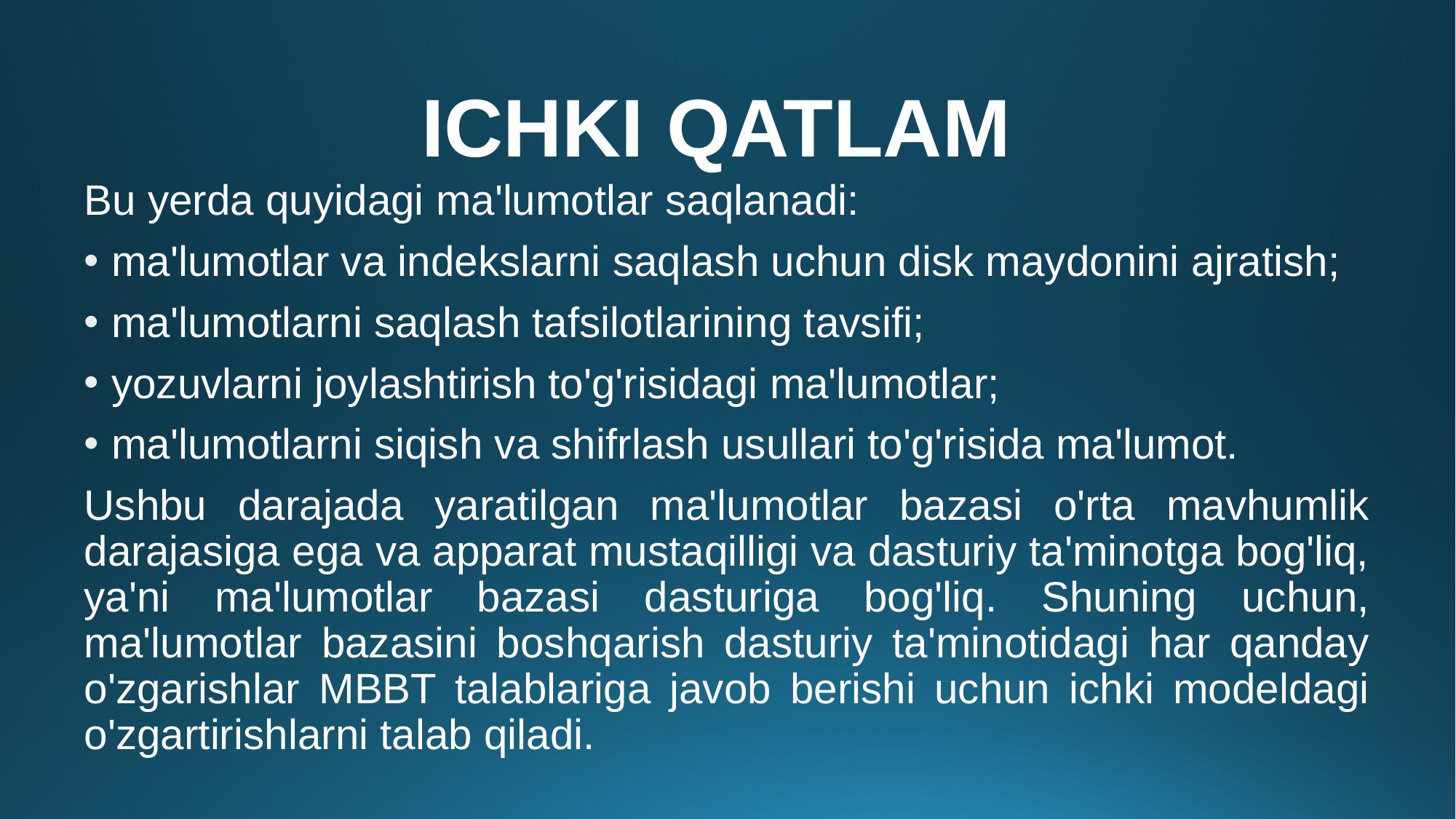

# ICHKI QATLAM
Bu yerda quyidagi ma'lumotlar saqlanadi:
ma'lumotlar va indekslarni saqlash uchun disk maydonini ajratish;
ma'lumotlarni saqlash tafsilotlarining tavsifi;
yozuvlarni joylashtirish to'g'risidagi ma'lumotlar;
ma'lumotlarni siqish va shifrlash usullari to'g'risida ma'lumot.
Ushbu darajada yaratilgan ma'lumotlar bazasi o'rta mavhumlik darajasiga ega va apparat mustaqilligi va dasturiy ta'minotga bog'liq, ya'ni ma'lumotlar bazasi dasturiga bog'liq. Shuning uchun, ma'lumotlar bazasini boshqarish dasturiy ta'minotidagi har qanday o'zgarishlar MBBT talablariga javob berishi uchun ichki modeldagi o'zgartirishlarni talab qiladi.